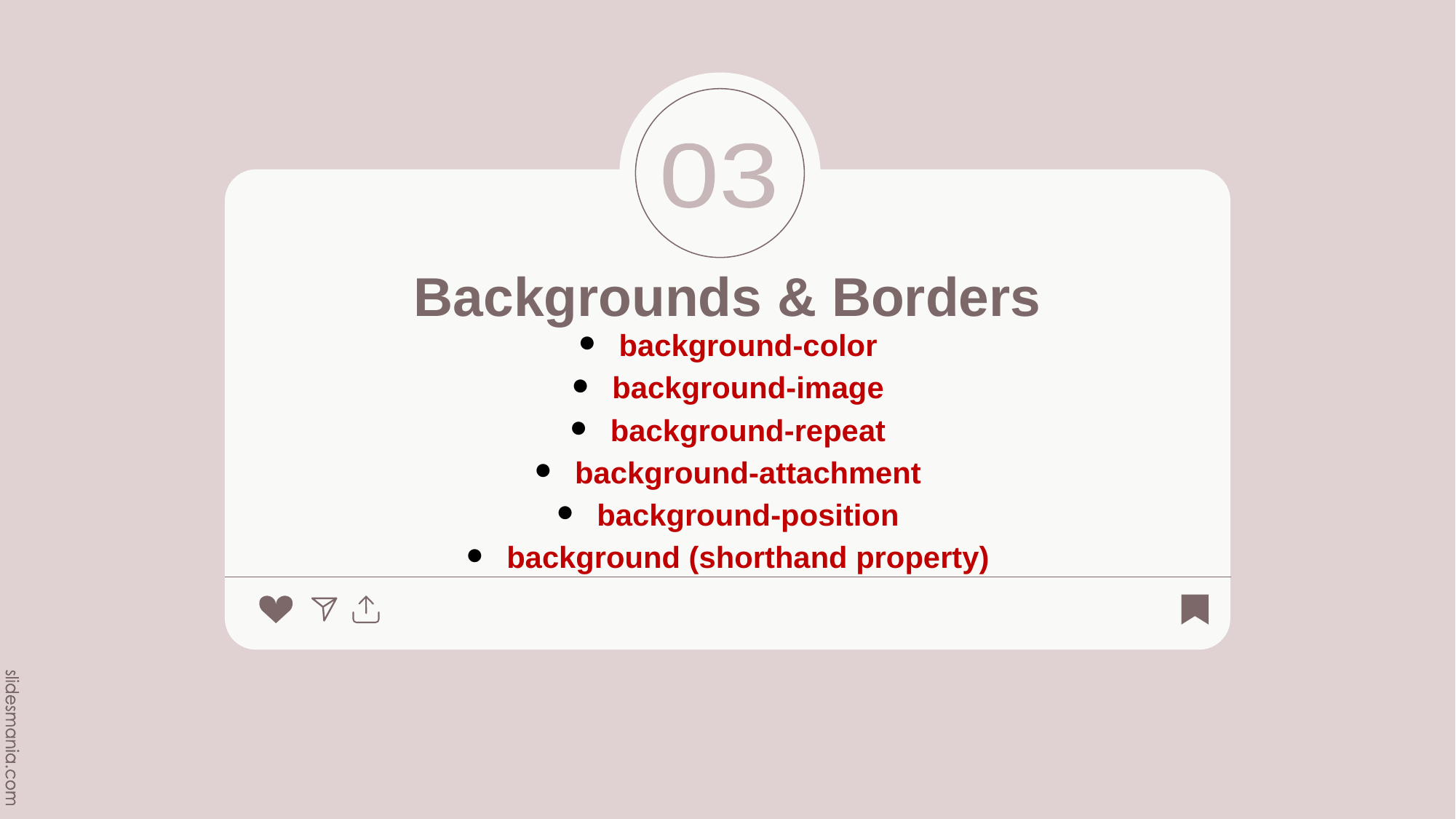

03
# Backgrounds & Borders
background-color
background-image
background-repeat
background-attachment
background-position
background (shorthand property)